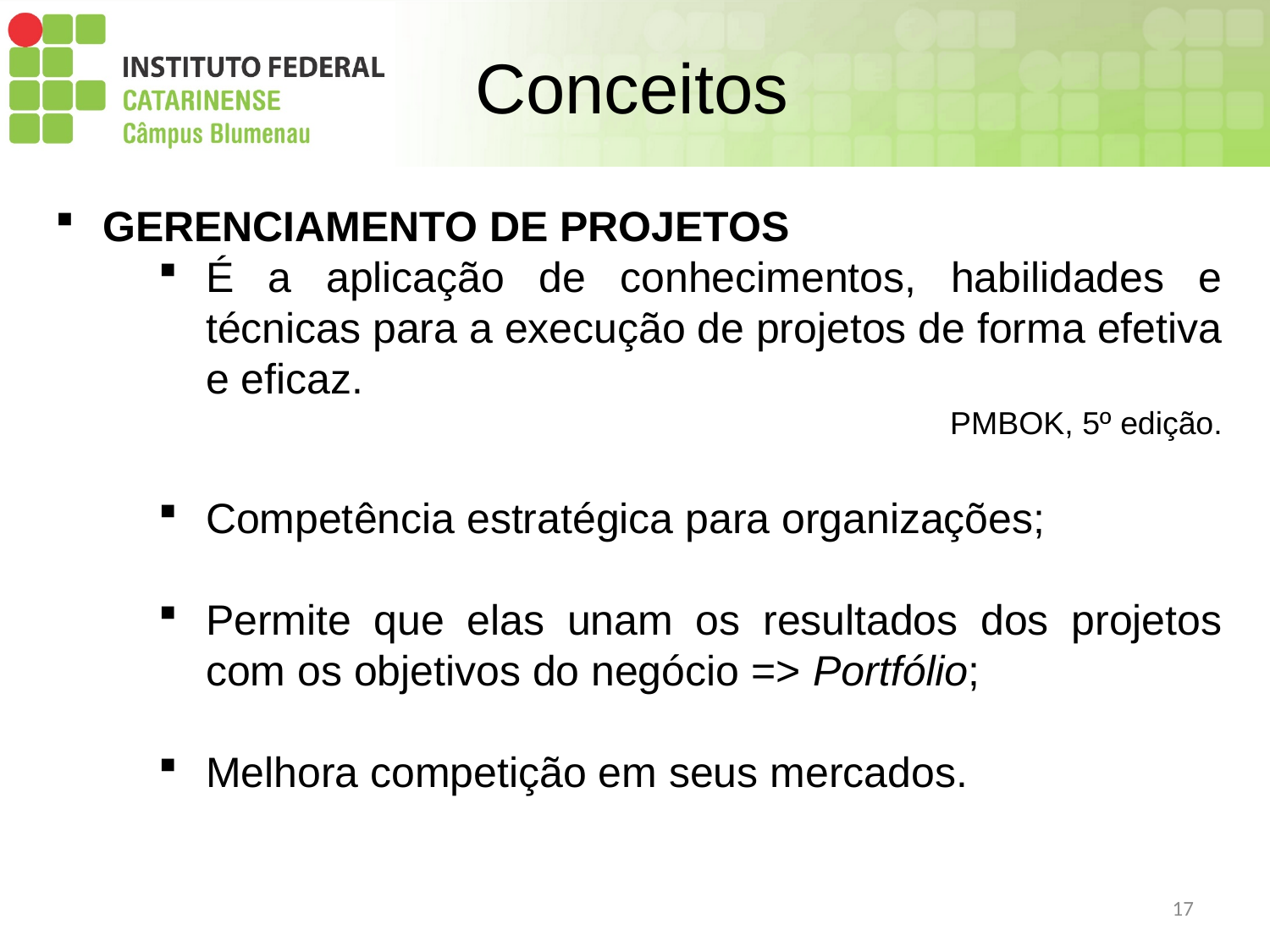

# Conceitos
GERENCIAMENTO DE PROJETOS
É a aplicação de conhecimentos, habilidades e técnicas para a execução de projetos de forma efetiva e eficaz.
	PMBOK, 5º edição.

Competência estratégica para organizações;

Permite que elas unam os resultados dos projetos com os objetivos do negócio => Portfólio;

Melhora competição em seus mercados.
17